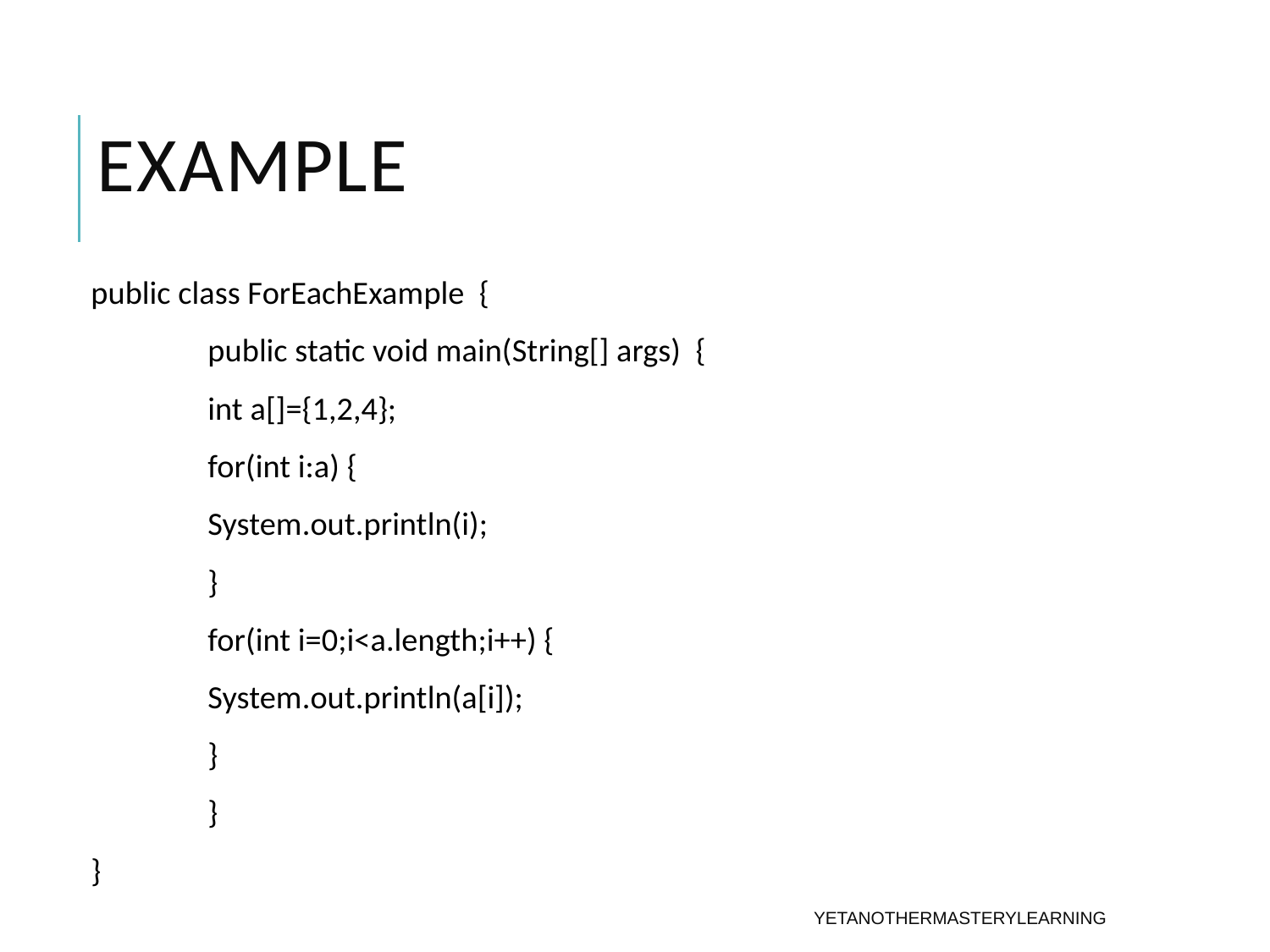

# Example
public class ForEachExample  {
	public static void main(String[] args)  {
		int a[]={1,2,4};
		for(int i:a) {
			System.out.println(i);
		}
		for(int i=0;i<a.length;i++) {
			System.out.println(a[i]);
		}
	}
}

YETANOTHERMASTERYLEARNING